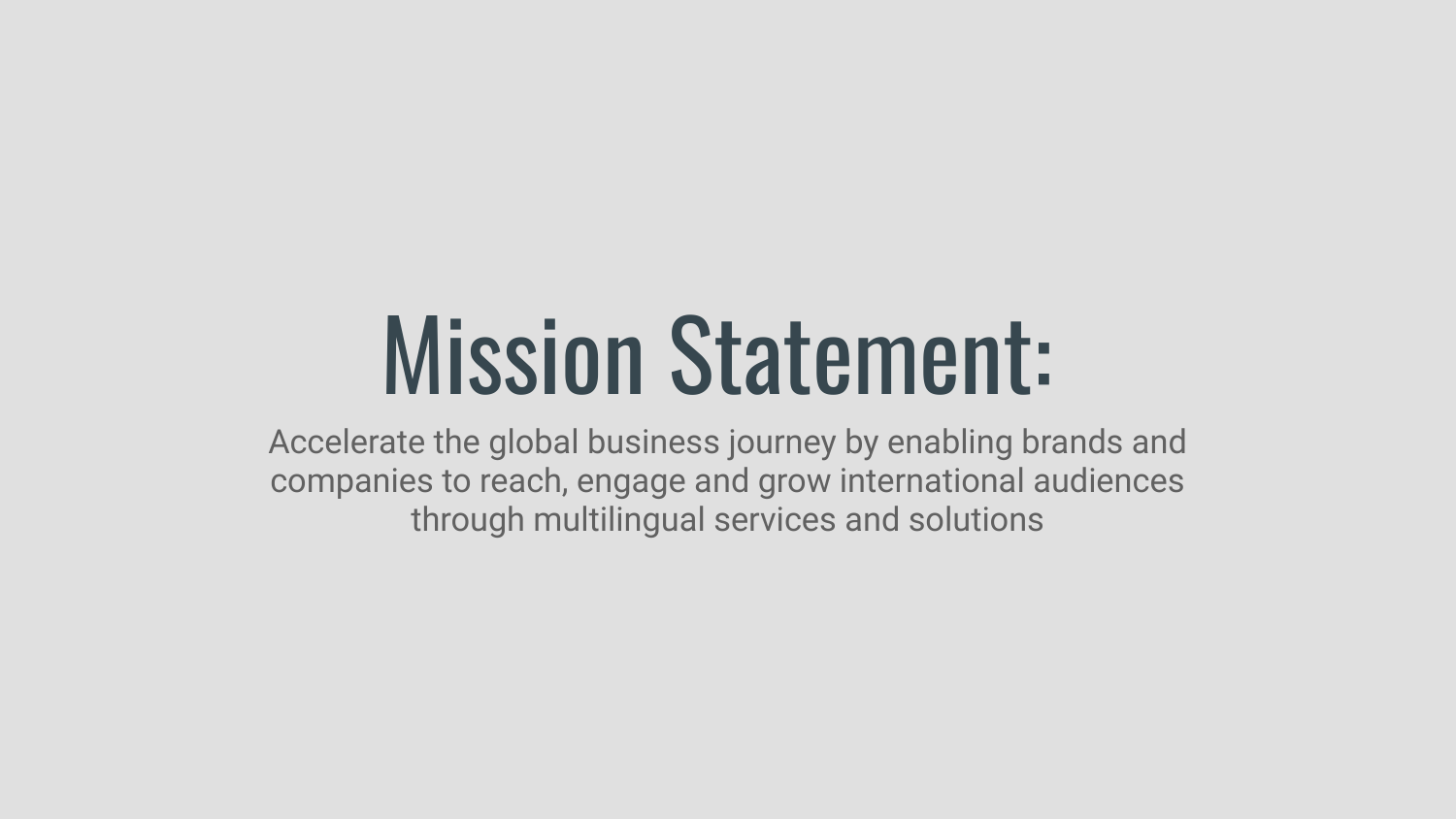

# Mission Statement:
Accelerate the global business journey by enabling brands and companies to reach, engage and grow international audiences through multilingual services and solutions